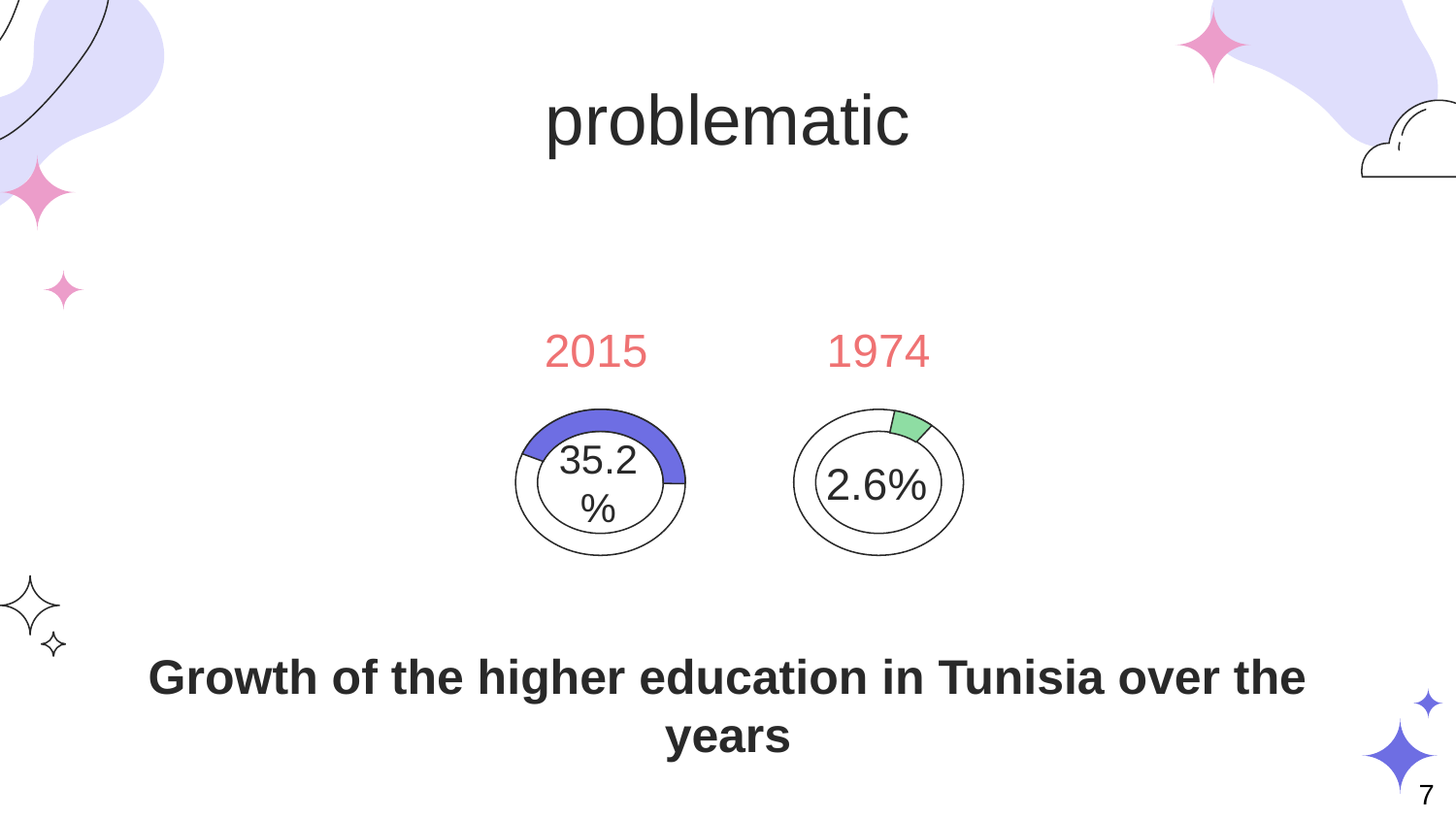

# problematic
2015
1974

35.2%
2.6%
Growth of the higher education in Tunisia over the years
7